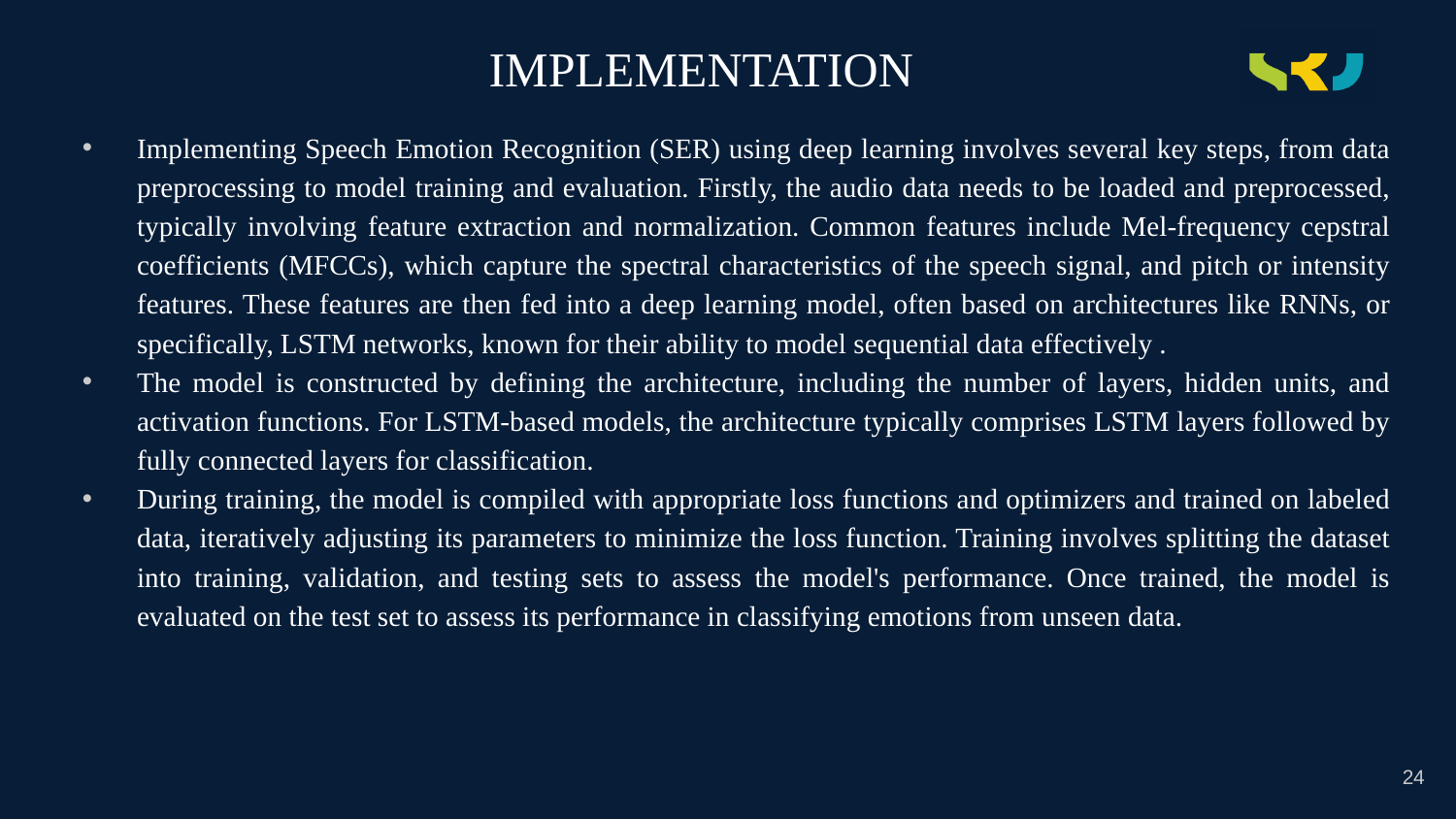

# IMPLEMENTATION
Implementing Speech Emotion Recognition (SER) using deep learning involves several key steps, from data preprocessing to model training and evaluation. Firstly, the audio data needs to be loaded and preprocessed, typically involving feature extraction and normalization. Common features include Mel-frequency cepstral coefficients (MFCCs), which capture the spectral characteristics of the speech signal, and pitch or intensity features. These features are then fed into a deep learning model, often based on architectures like RNNs, or specifically, LSTM networks, known for their ability to model sequential data effectively .
The model is constructed by defining the architecture, including the number of layers, hidden units, and activation functions. For LSTM-based models, the architecture typically comprises LSTM layers followed by fully connected layers for classification.
During training, the model is compiled with appropriate loss functions and optimizers and trained on labeled data, iteratively adjusting its parameters to minimize the loss function. Training involves splitting the dataset into training, validation, and testing sets to assess the model's performance. Once trained, the model is evaluated on the test set to assess its performance in classifying emotions from unseen data.

24